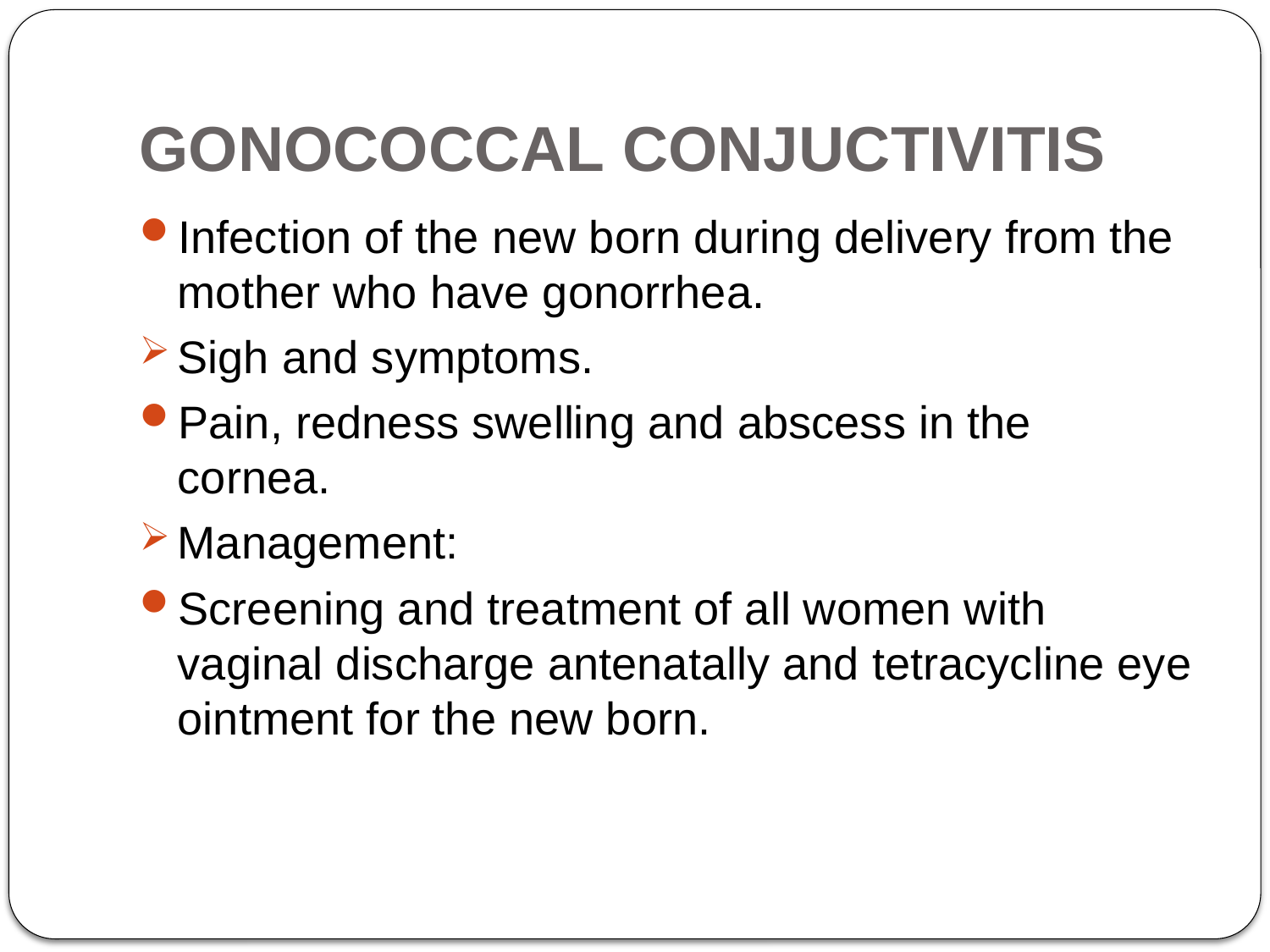

# GONOCOCCAL CONJUCTIVITIS
Infection of the new born during delivery from the mother who have gonorrhea.
Sigh and symptoms.
Pain, redness swelling and abscess in the cornea.
Management:
Screening and treatment of all women with vaginal discharge antenatally and tetracycline eye ointment for the new born.